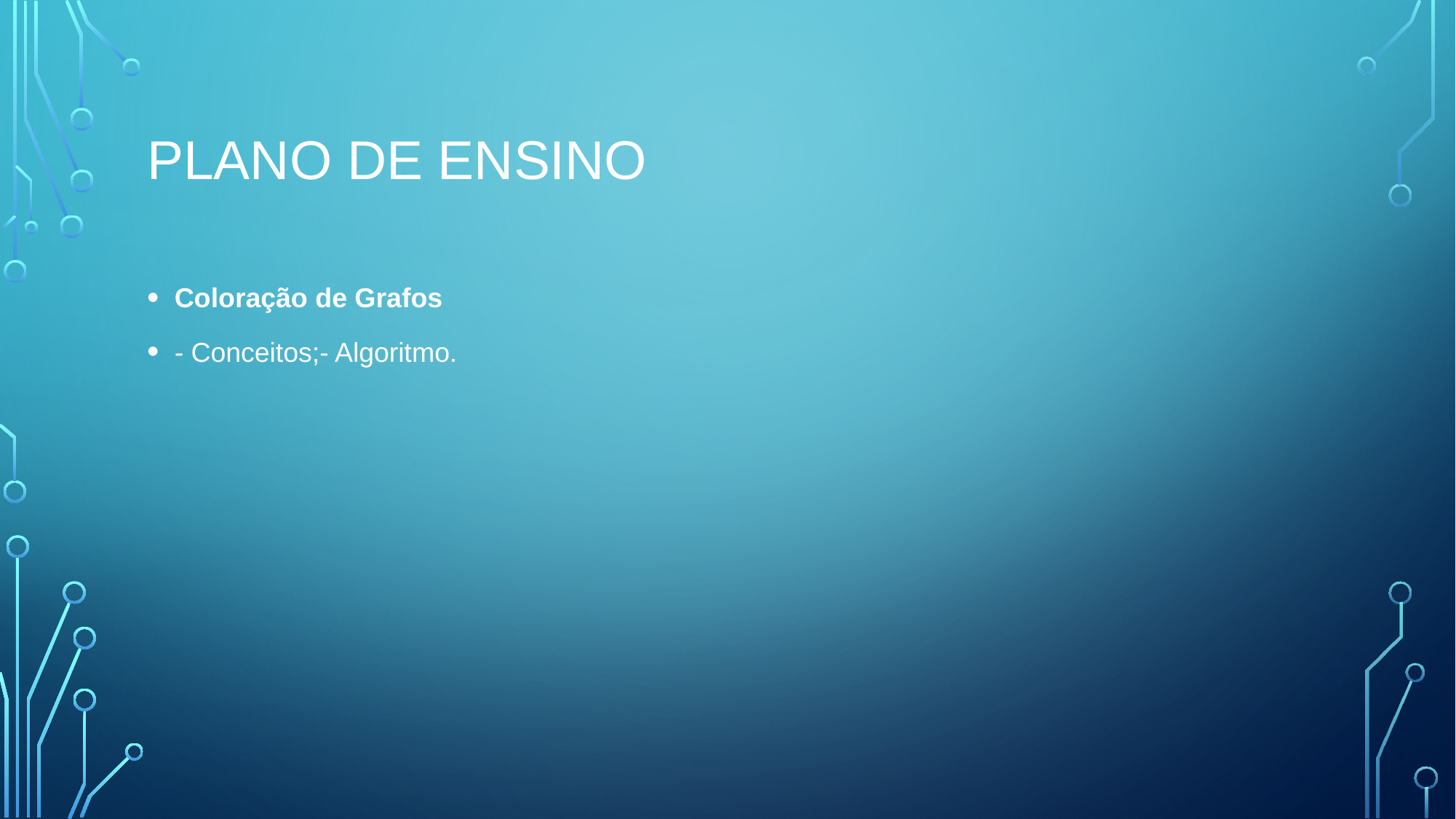

# Plano de ensino
Coloração de Grafos
- Conceitos;- Algoritmo.